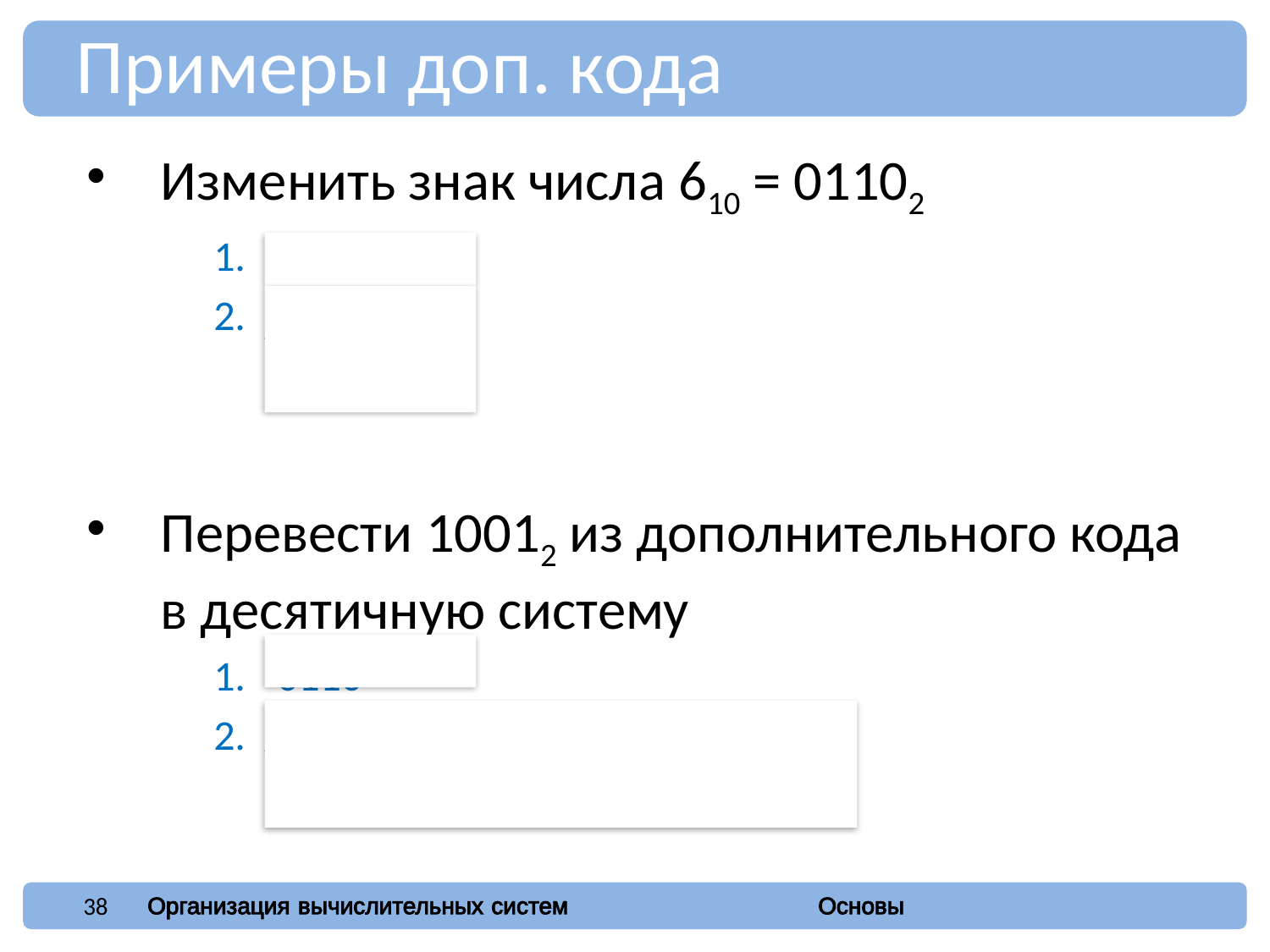

Примеры доп. кода
Изменить знак числа 610 = 01102
1001
+    1
       10102 = -610

Перевести 10012 из дополнительного кода в десятичную систему
0110
+    1
       01112 = 710, поэтому 10012 = -710

38